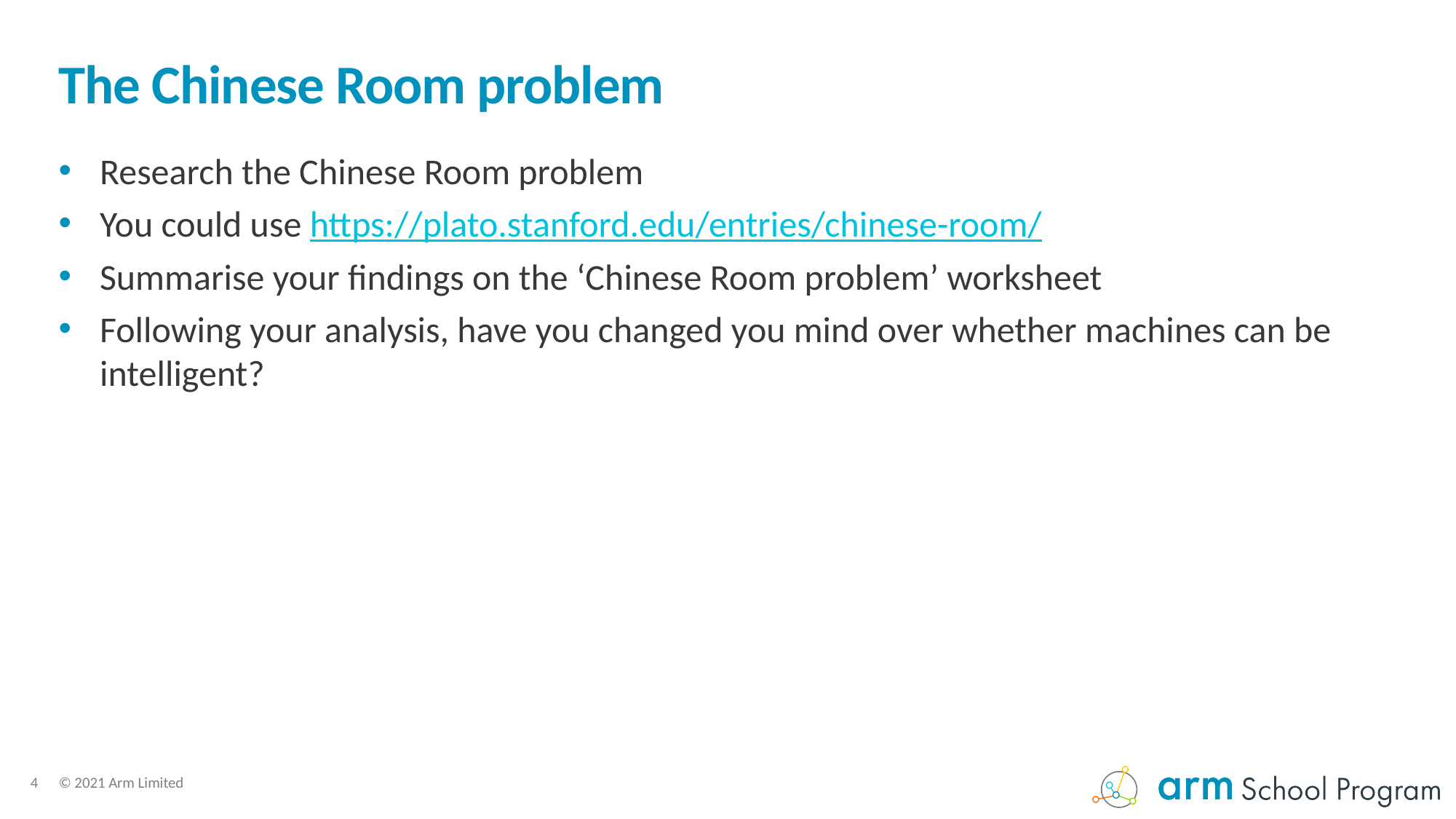

# The Chinese Room problem
Research the Chinese Room problem
You could use https://plato.stanford.edu/entries/chinese-room/
Summarise your findings on the ‘Chinese Room problem’ worksheet
Following your analysis, have you changed you mind over whether machines can be intelligent?